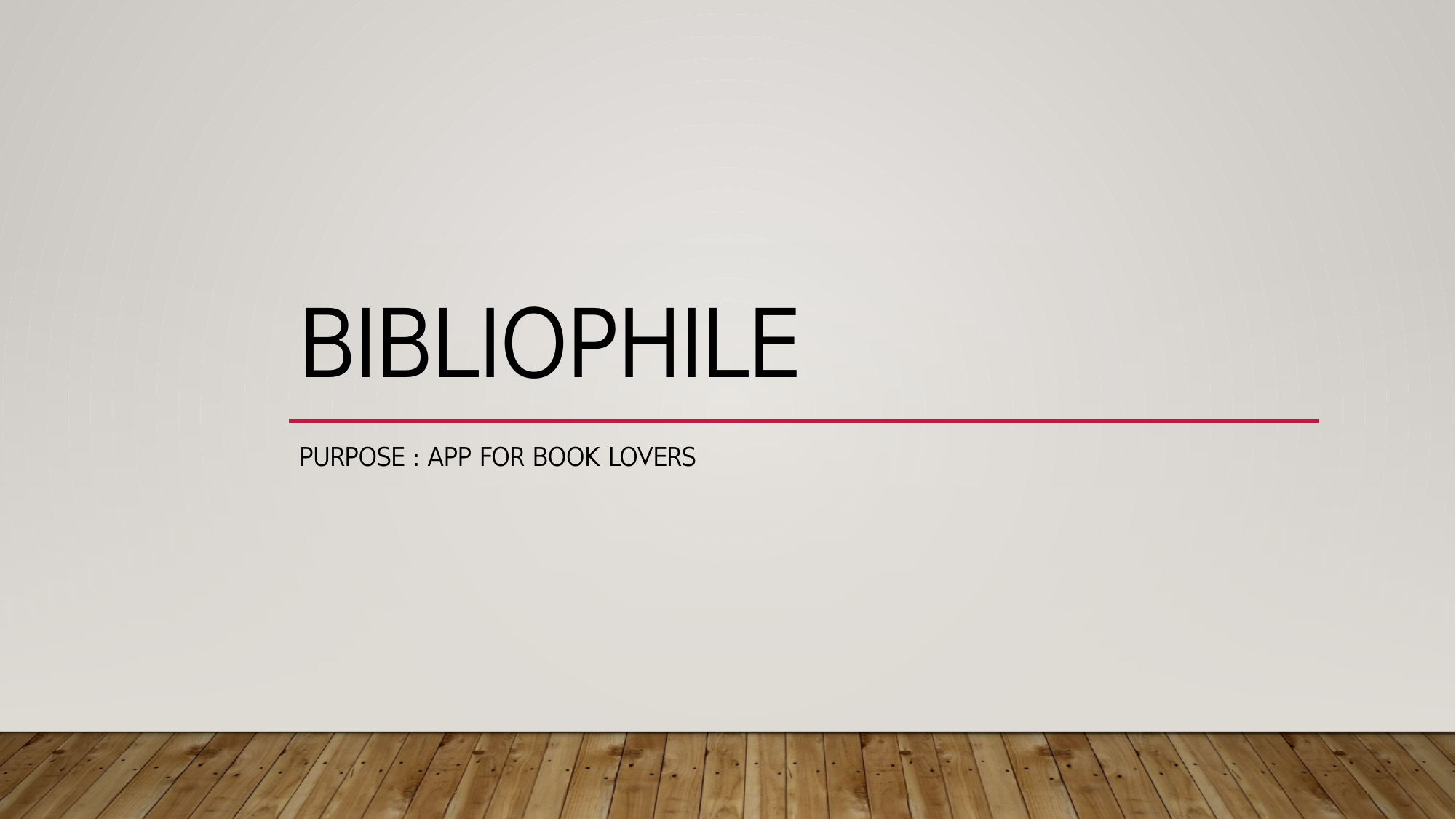

# BIBLIOPHILE
Purpose : App for BOOK LOVERS